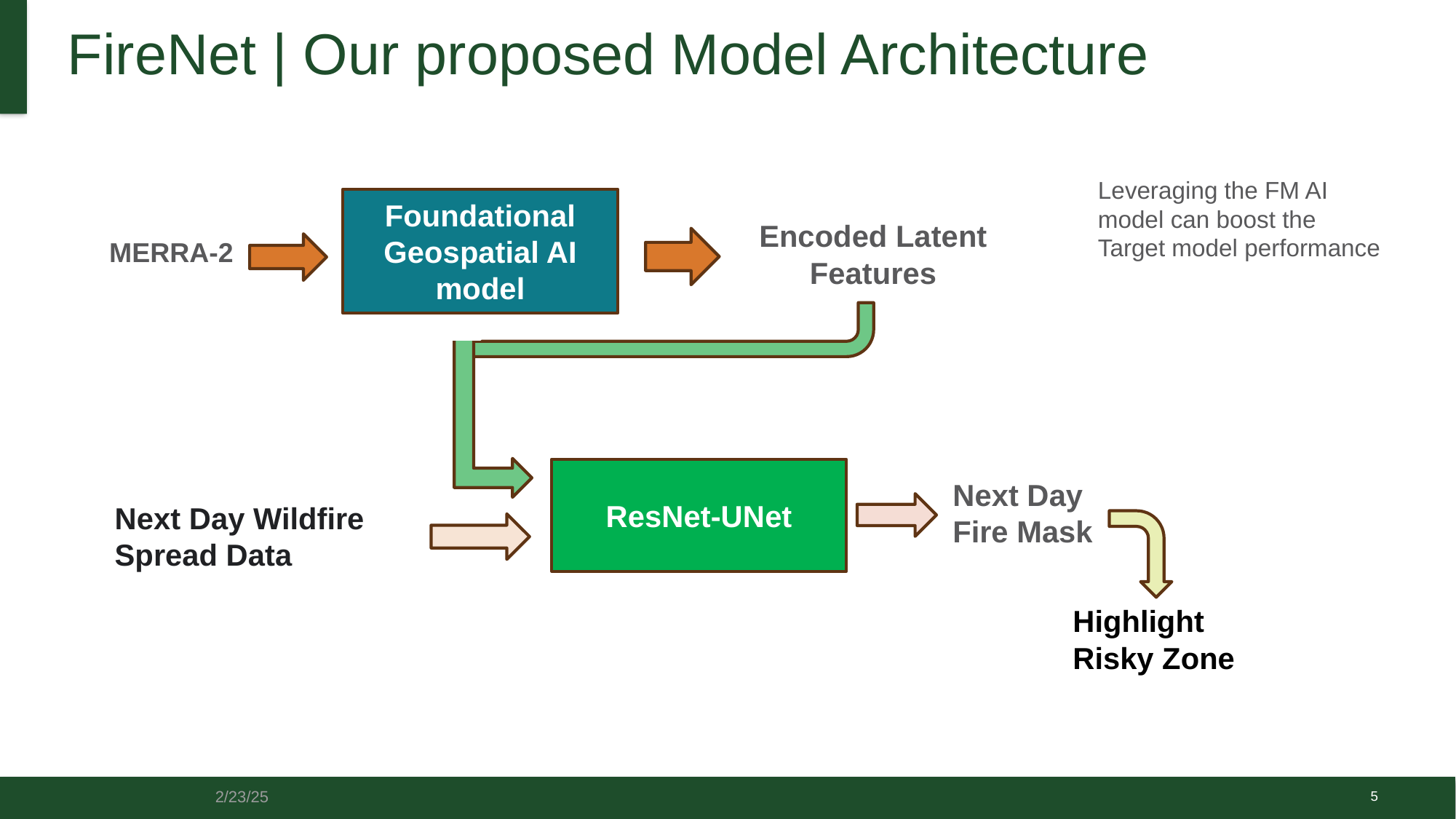

# FireNet | Our proposed Model Architecture
Leveraging the FM AI model can boost the
Target model performance
Foundational Geospatial AI model
Encoded Latent Features

MERRA-2

ResNet-UNet
Next Day Fire Mask
Next Day Wildfire Spread Data

Highlight Risky Zone

5
2/23/25